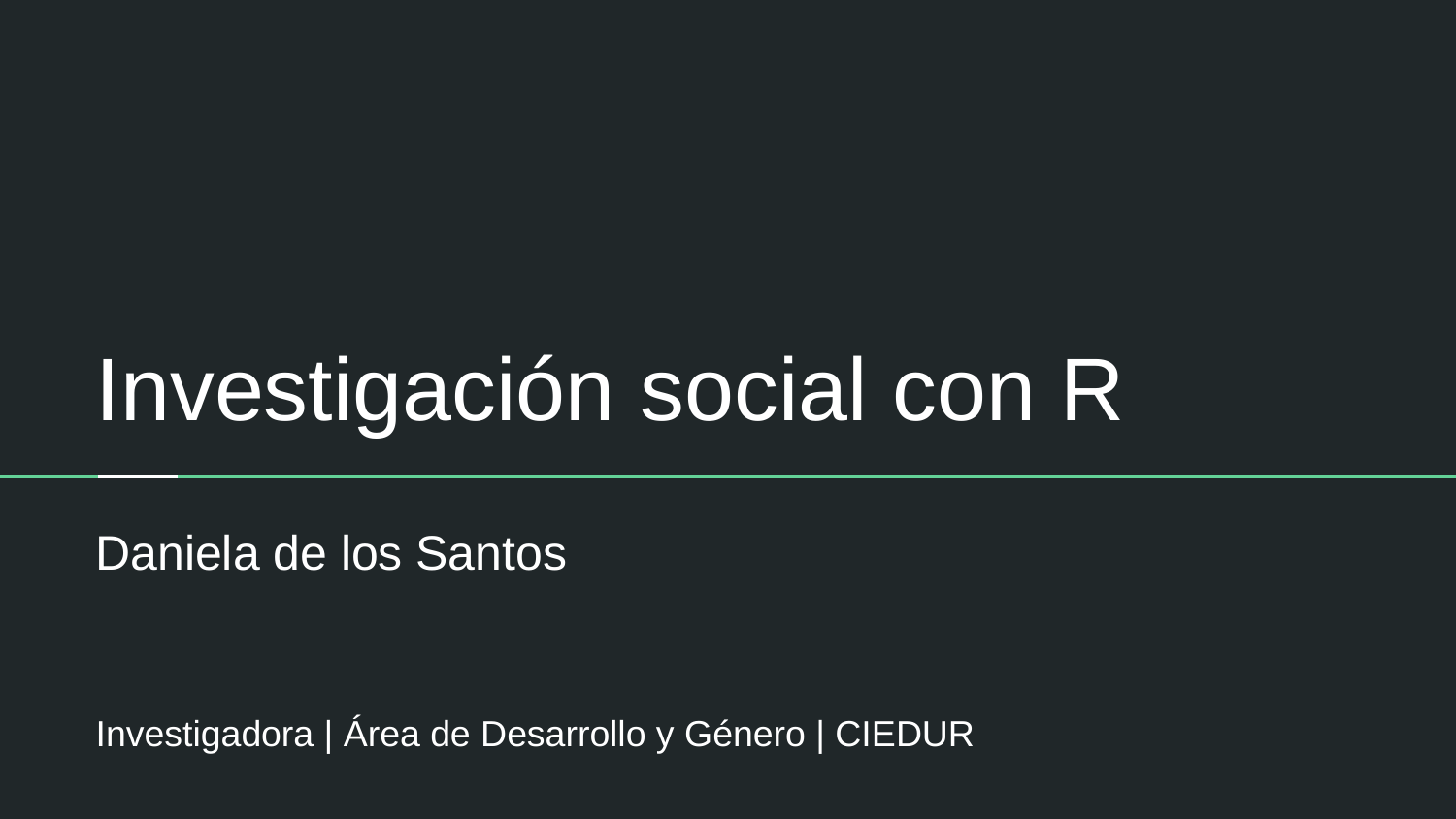

# Investigación social con R
Daniela de los Santos
Investigadora | Área de Desarrollo y Género | CIEDUR